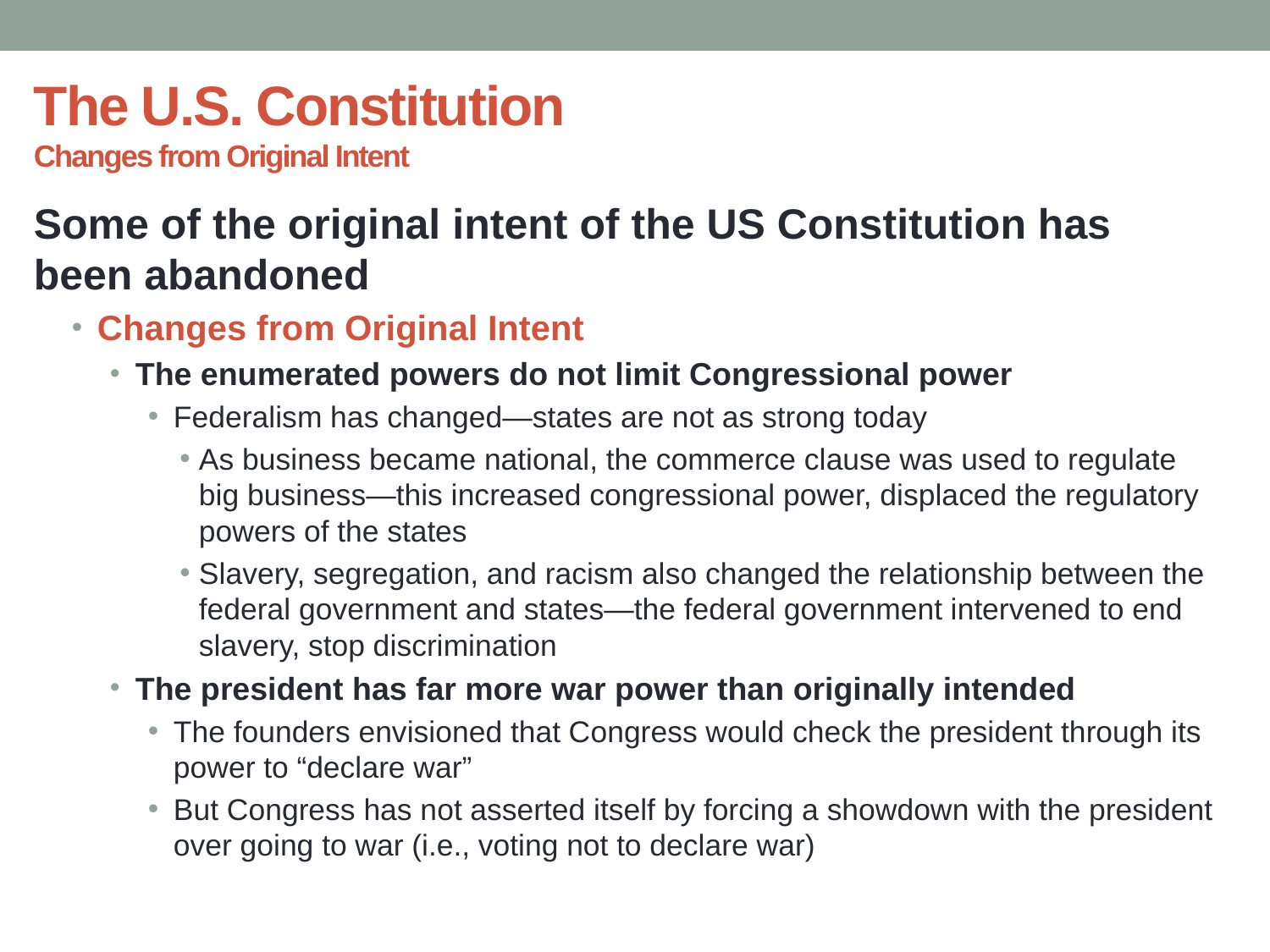

# The U.S. Constitution Changes from Original Intent
Some of the original intent of the US Constitution has been abandoned
Changes from Original Intent
The enumerated powers do not limit Congressional power
Federalism has changed—states are not as strong today
As business became national, the commerce clause was used to regulate big business—this increased congressional power, displaced the regulatory powers of the states
Slavery, segregation, and racism also changed the relationship between the federal government and states—the federal government intervened to end slavery, stop discrimination
The president has far more war power than originally intended
The founders envisioned that Congress would check the president through its power to “declare war”
But Congress has not asserted itself by forcing a showdown with the president over going to war (i.e., voting not to declare war)